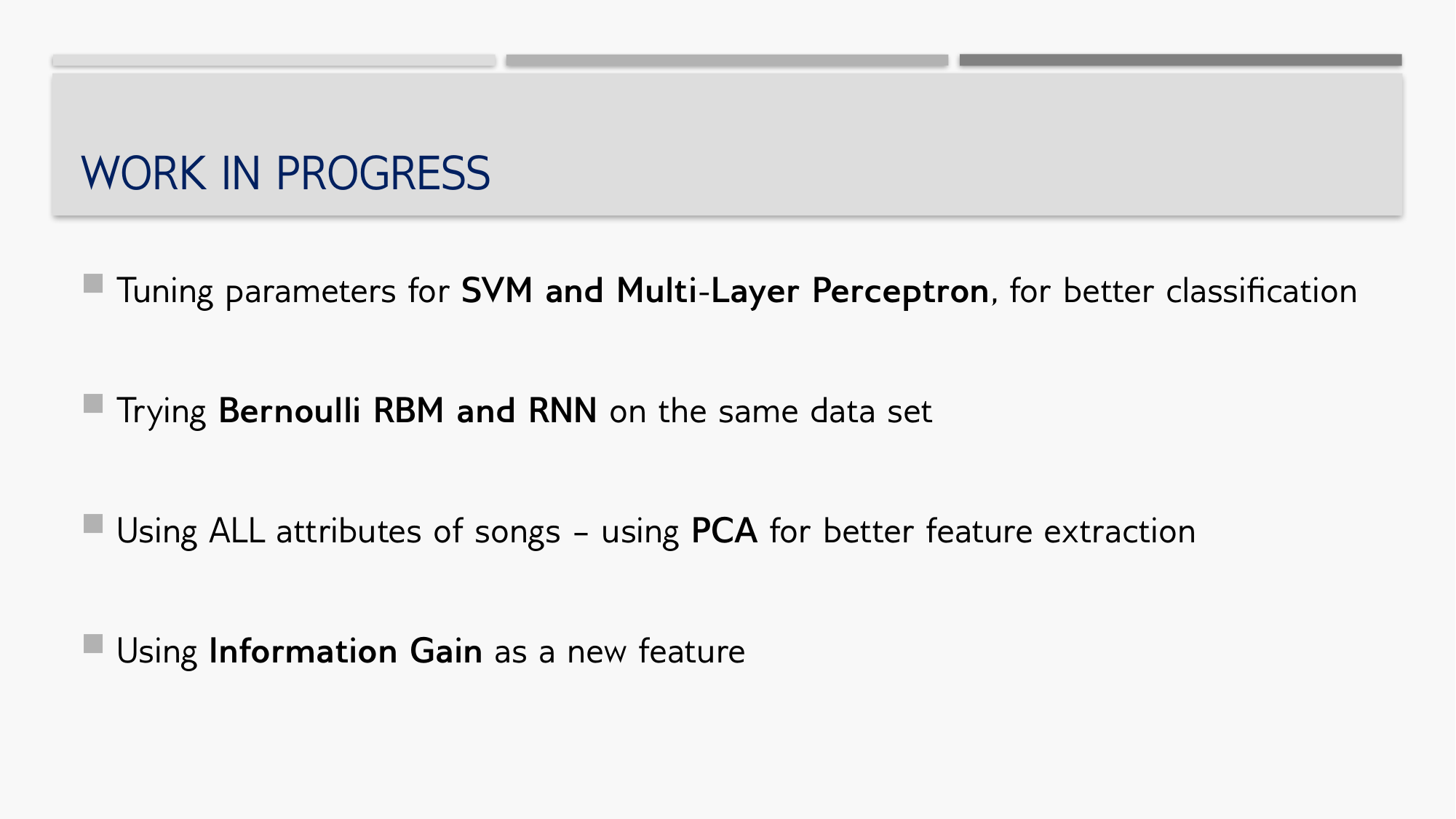

# Work in Progress
Tuning parameters for SVM and Multi-Layer Perceptron, for better classification

Trying Bernoulli RBM and RNN on the same data set

Using ALL attributes of songs – using PCA for better feature extraction

Using Information Gain as a new feature